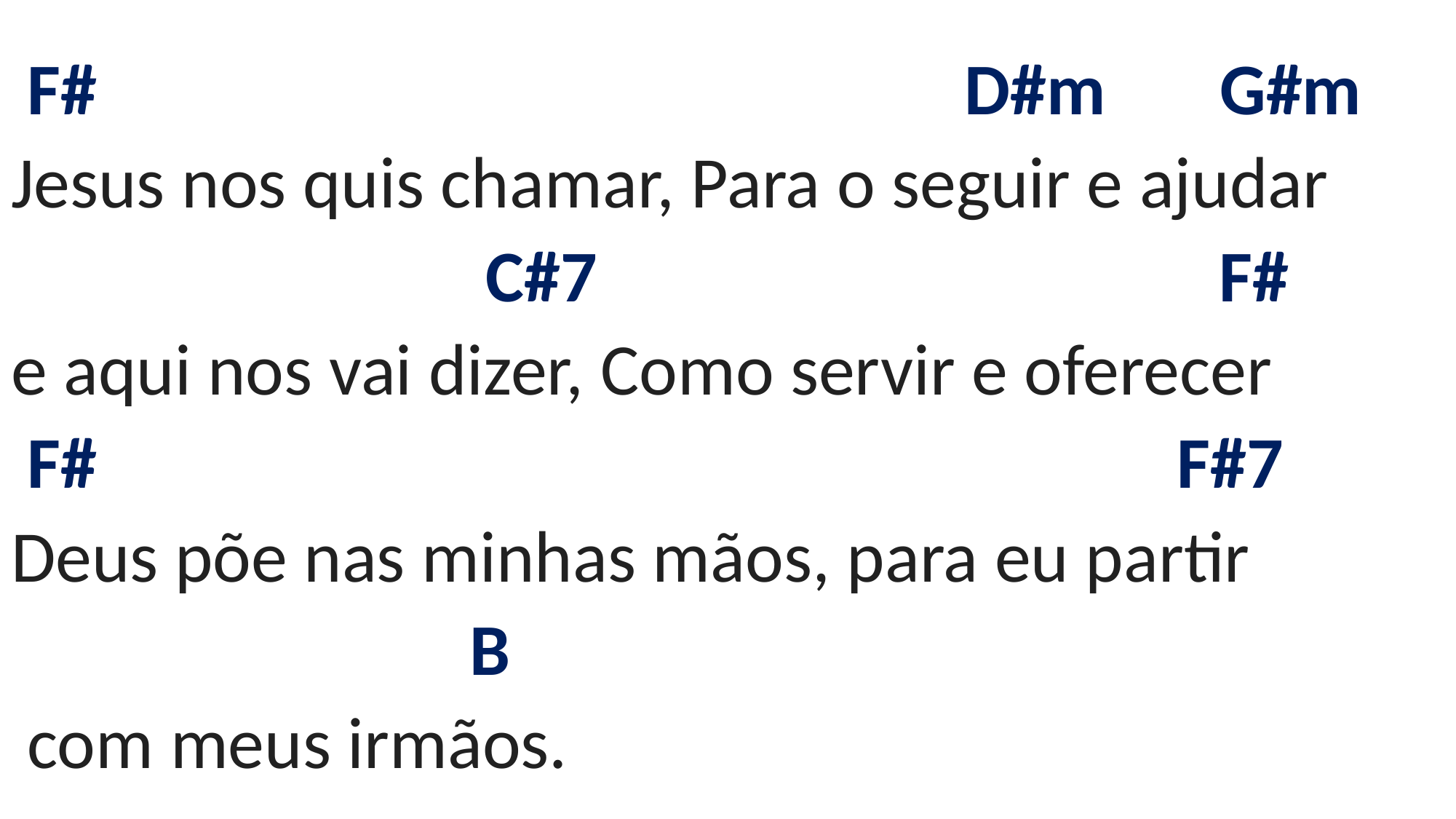

# F#                                                     D#m       G#m Jesus nos quis chamar, Para o seguir e ajudar C#7                                      F# e aqui nos vai dizer, Como servir e oferecer F#                                                                  F#7 Deus põe nas minhas mãos, para eu partir B com meus irmãos.